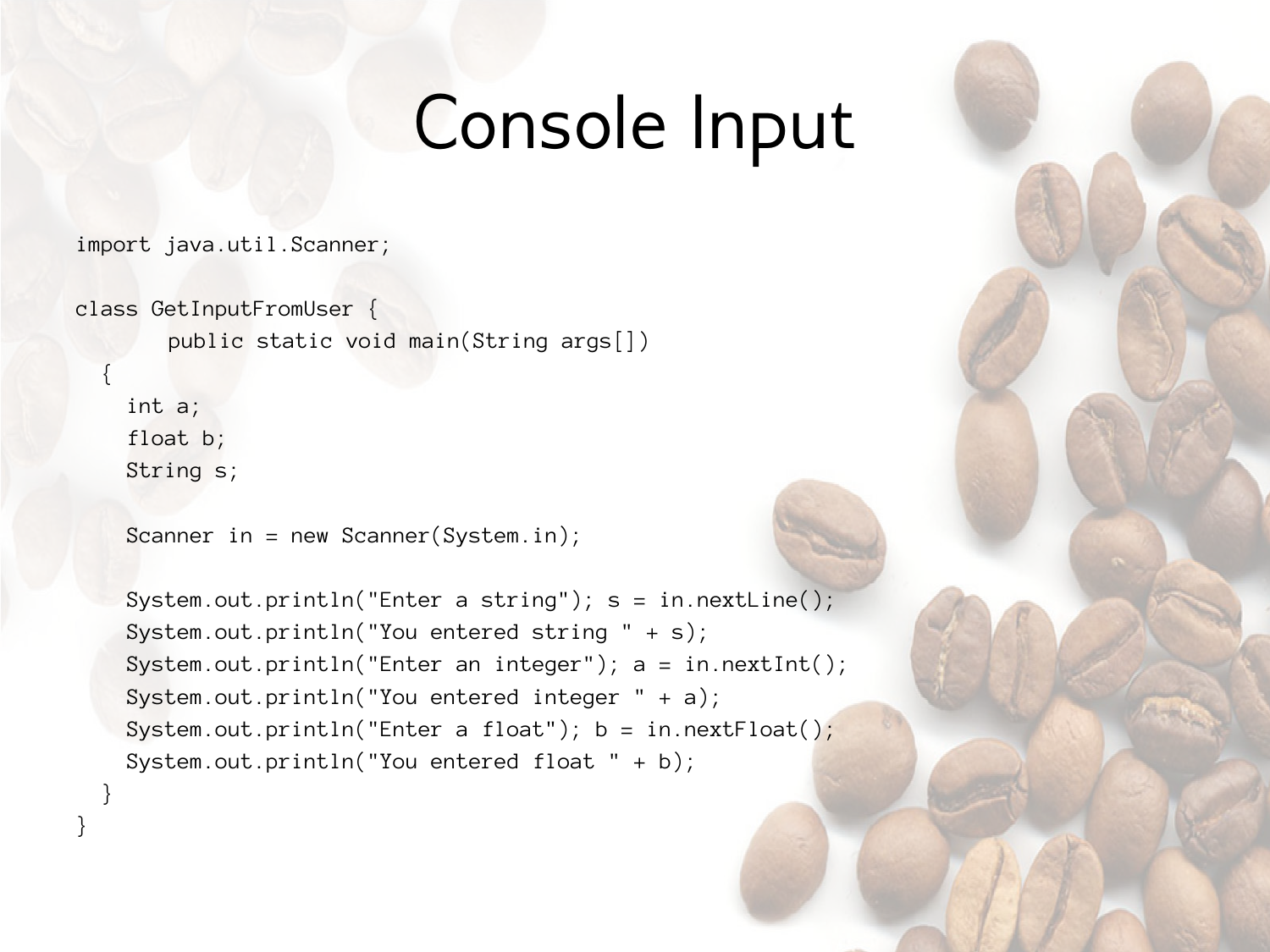

# Console Input
import java.util.Scanner;

class GetInputFromUser {
	public static void main(String args[])
  {
    int a;
    float b;
    String s;

    Scanner in = new Scanner(System.in);

    System.out.println("Enter a string"); s = in.nextLine();
    System.out.println("You entered string " + s);
    System.out.println("Enter an integer"); a = in.nextInt();
    System.out.println("You entered integer " + a);
    System.out.println("Enter a float"); b = in.nextFloat();
    System.out.println("You entered float " + b);
  }
}